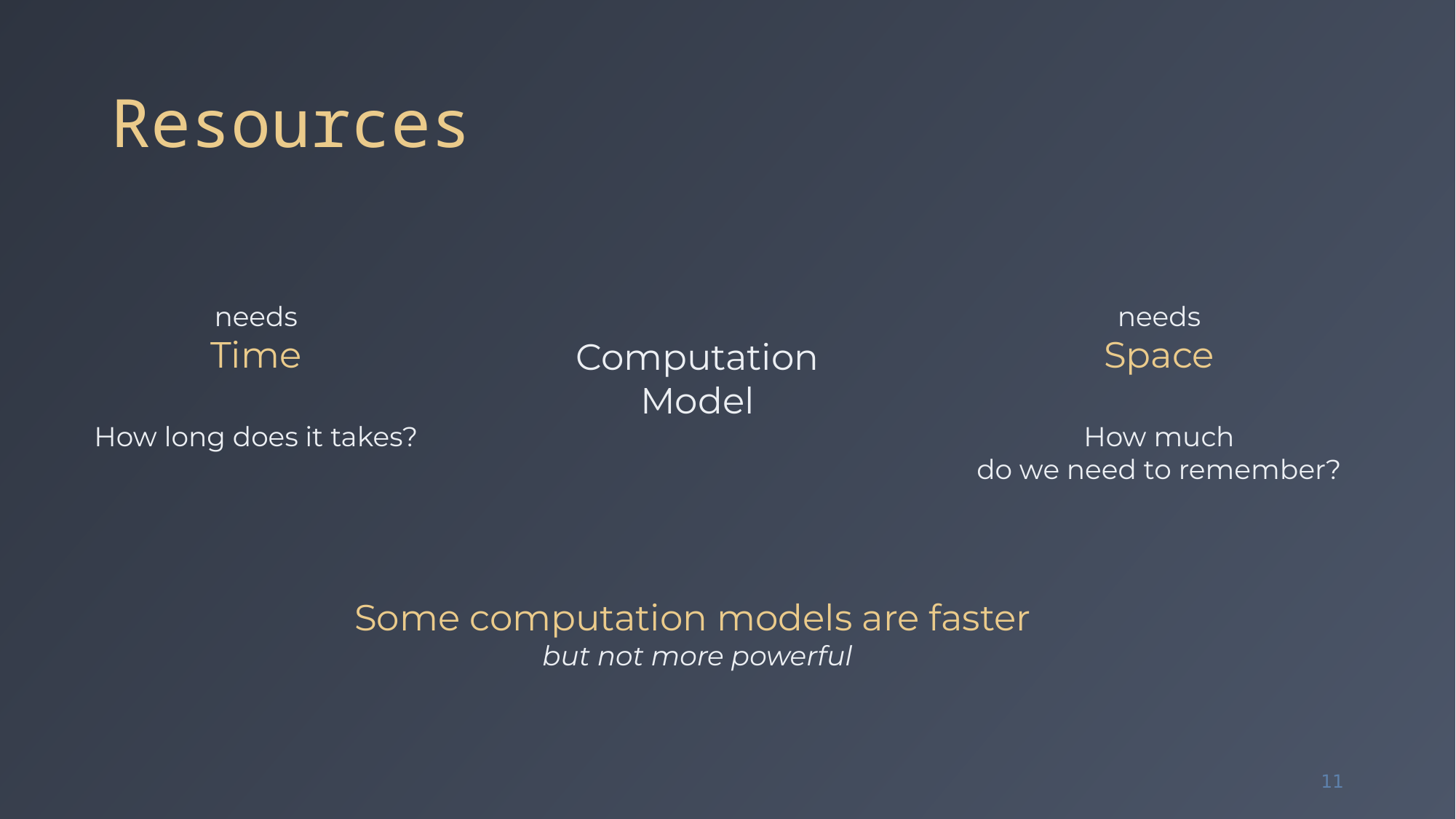

# Resources
needs
Time

How long does it takes?
needs
Space

How much
do we need to remember?
Computation
Model
Some computation models are faster
but not more powerful
11